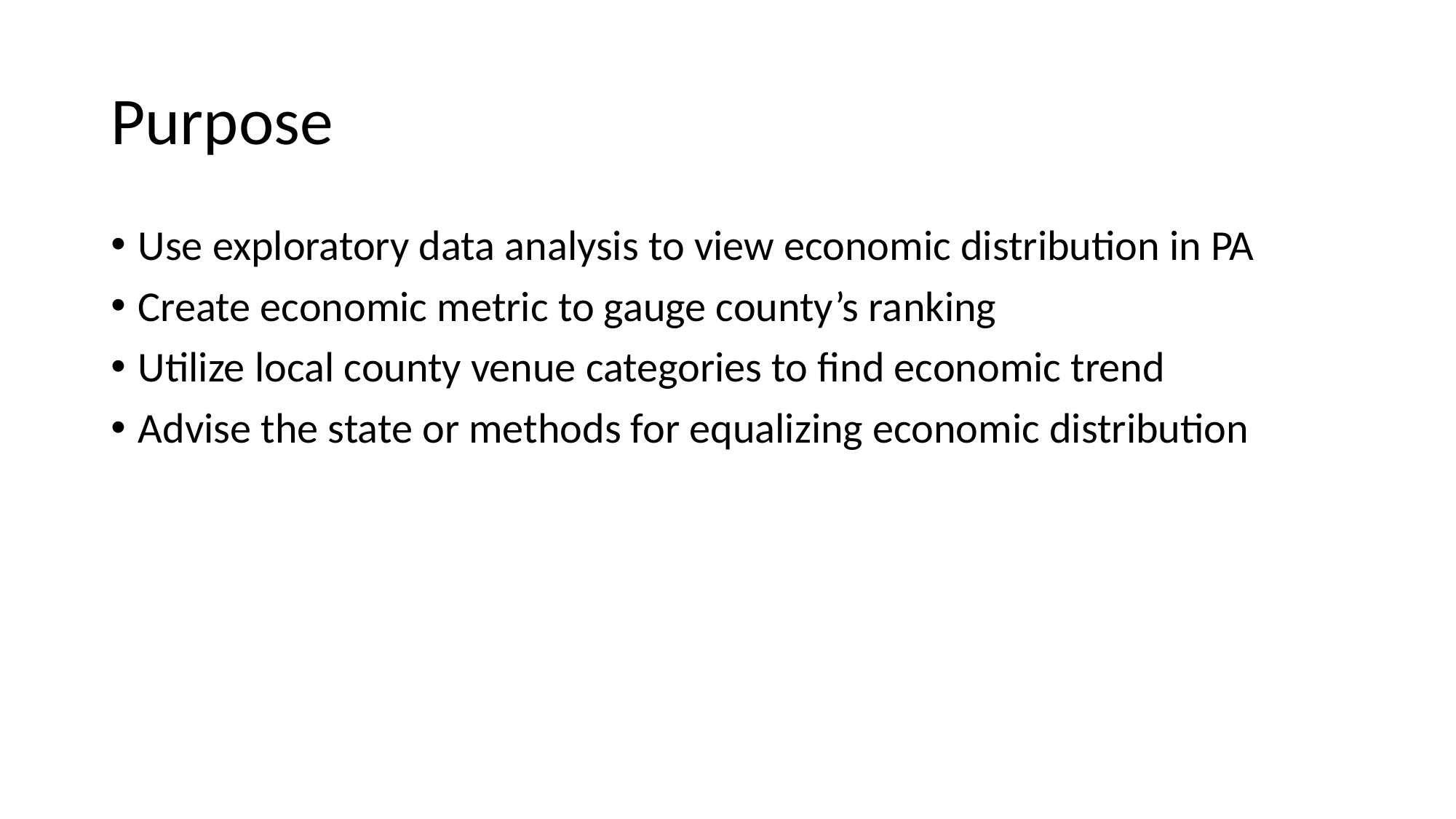

# Purpose
Use exploratory data analysis to view economic distribution in PA
Create economic metric to gauge county’s ranking
Utilize local county venue categories to find economic trend
Advise the state or methods for equalizing economic distribution